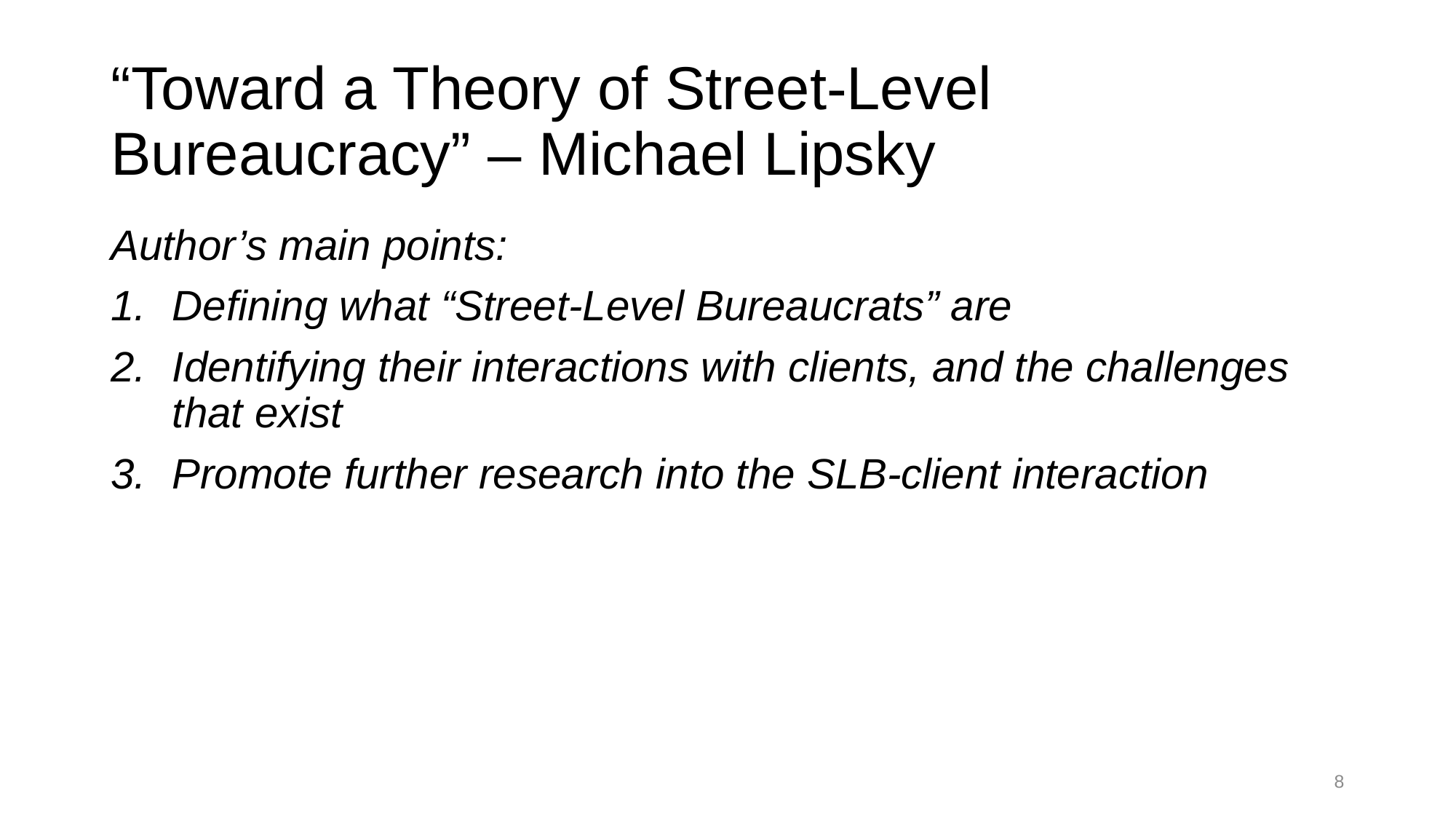

# “Toward a Theory of Street-Level Bureaucracy” – Michael Lipsky
Author’s main points:
Defining what “Street-Level Bureaucrats” are
Identifying their interactions with clients, and the challenges that exist
Promote further research into the SLB-client interaction

8